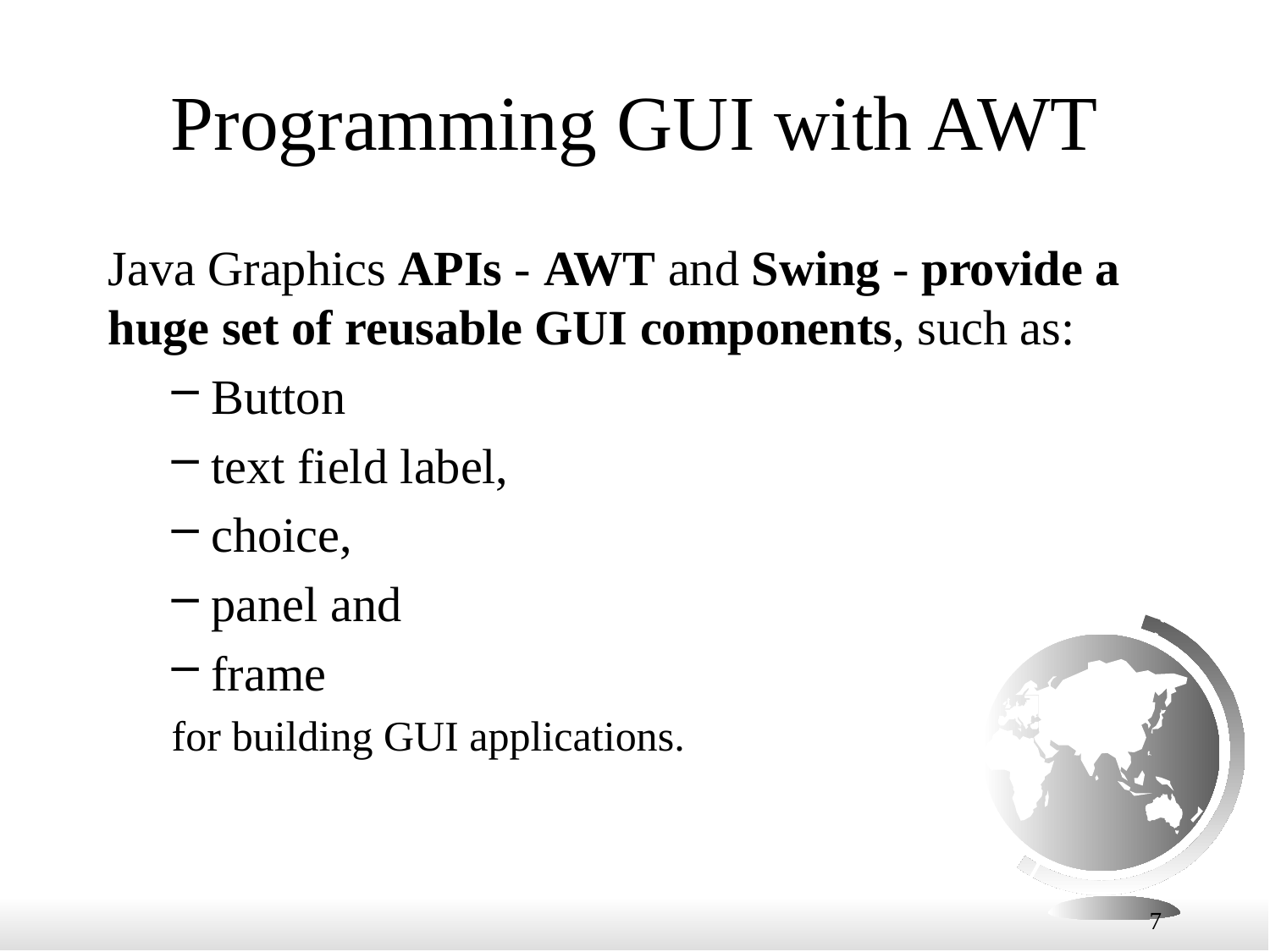

# Programming GUI with AWT
Java Graphics APIs - AWT and Swing - provide a huge set of reusable GUI components, such as:
Button
text field label,
choice,
panel and
frame
for building GUI applications.
7